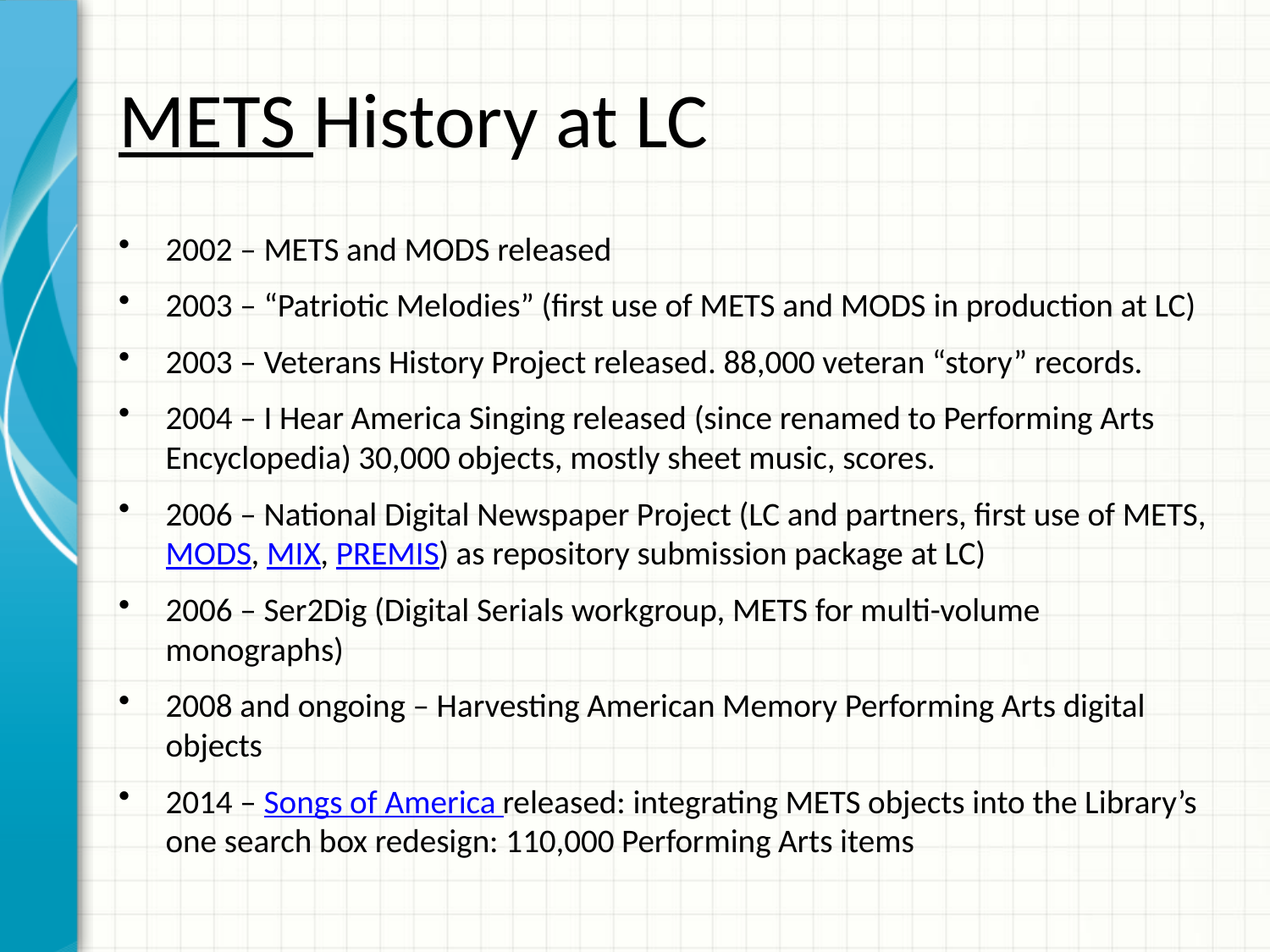

# METS History at LC
2002 – METS and MODS released
2003 – “Patriotic Melodies” (first use of METS and MODS in production at LC)
2003 – Veterans History Project released. 88,000 veteran “story” records.
2004 – I Hear America Singing released (since renamed to Performing Arts Encyclopedia) 30,000 objects, mostly sheet music, scores.
2006 – National Digital Newspaper Project (LC and partners, first use of METS, MODS, MIX, PREMIS) as repository submission package at LC)
2006 – Ser2Dig (Digital Serials workgroup, METS for multi-volume monographs)
2008 and ongoing – Harvesting American Memory Performing Arts digital objects
2014 – Songs of America released: integrating METS objects into the Library’s one search box redesign: 110,000 Performing Arts items